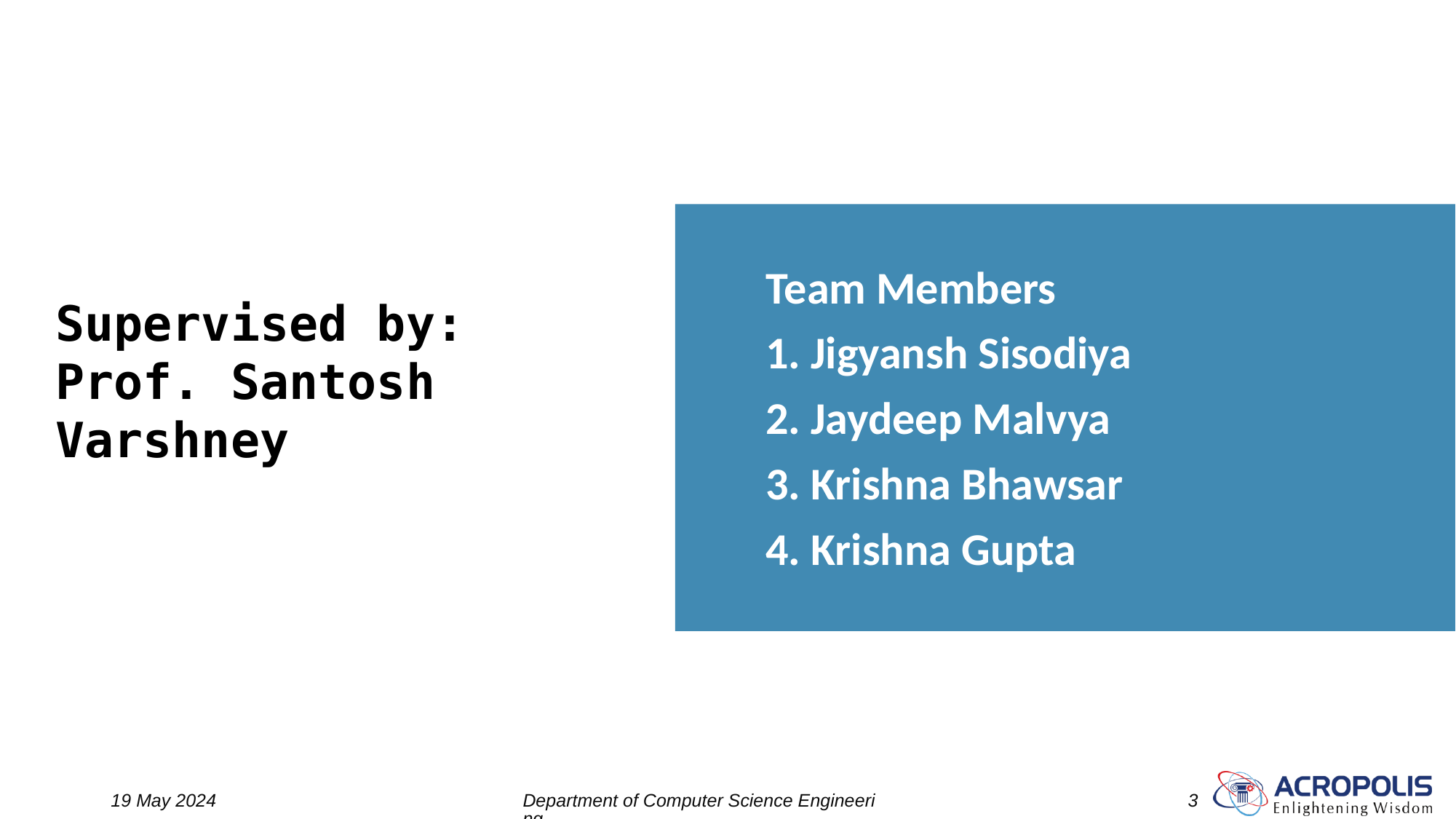

Team Members
1. Jigyansh Sisodiya
2. Jaydeep Malvya
3. Krishna Bhawsar
4. Krishna Gupta
# Supervised by: Prof. Santosh Varshney
19 May 2024
Department of Computer Science Engineering
3